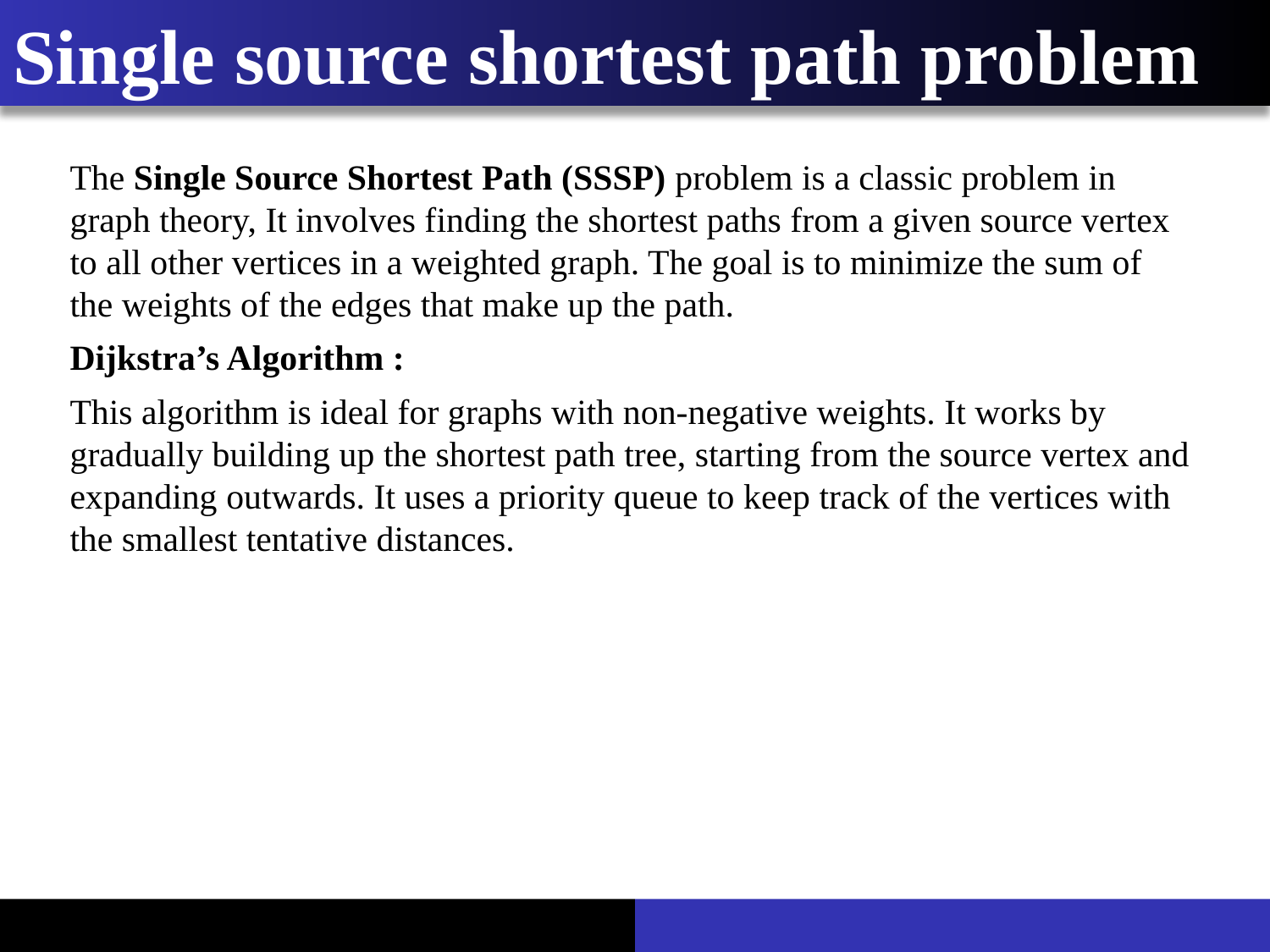

# Single source shortest path problem
The Single Source Shortest Path (SSSP) problem is a classic problem in graph theory, It involves finding the shortest paths from a given source vertex to all other vertices in a weighted graph. The goal is to minimize the sum of the weights of the edges that make up the path.
Dijkstra’s Algorithm :
This algorithm is ideal for graphs with non-negative weights. It works by gradually building up the shortest path tree, starting from the source vertex and expanding outwards. It uses a priority queue to keep track of the vertices with the smallest tentative distances.